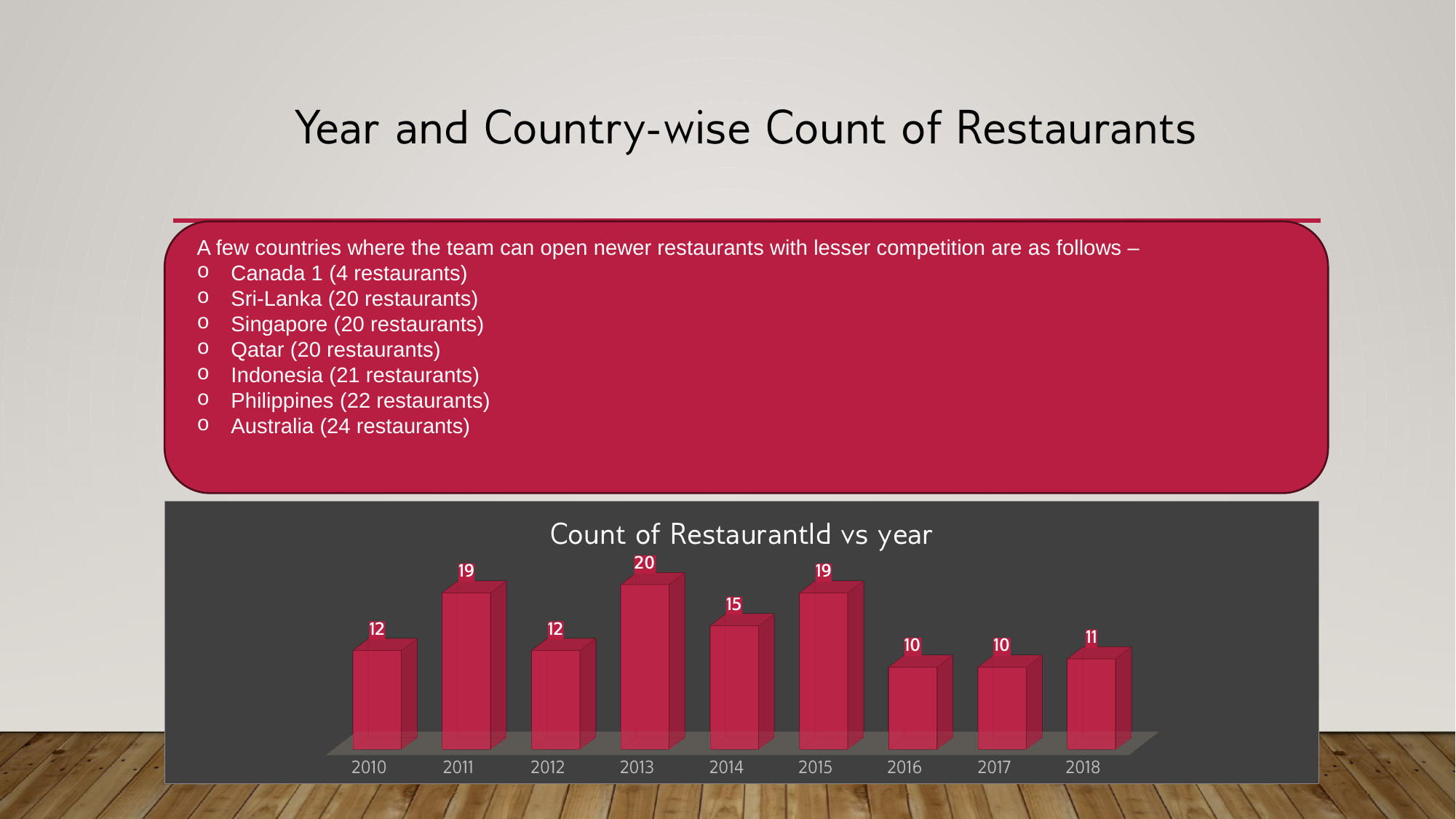

# Year and Country-wise Count of Restaurants

A few countries where the team can open newer restaurants with lesser competition are as follows –
Canada 1 (4 restaurants)
Sri-Lanka (20 restaurants)
Singapore (20 restaurants)
Qatar (20 restaurants)
Indonesia (21 restaurants)
Philippines (22 restaurants)
Australia (24 restaurants)

[unsupported chart]